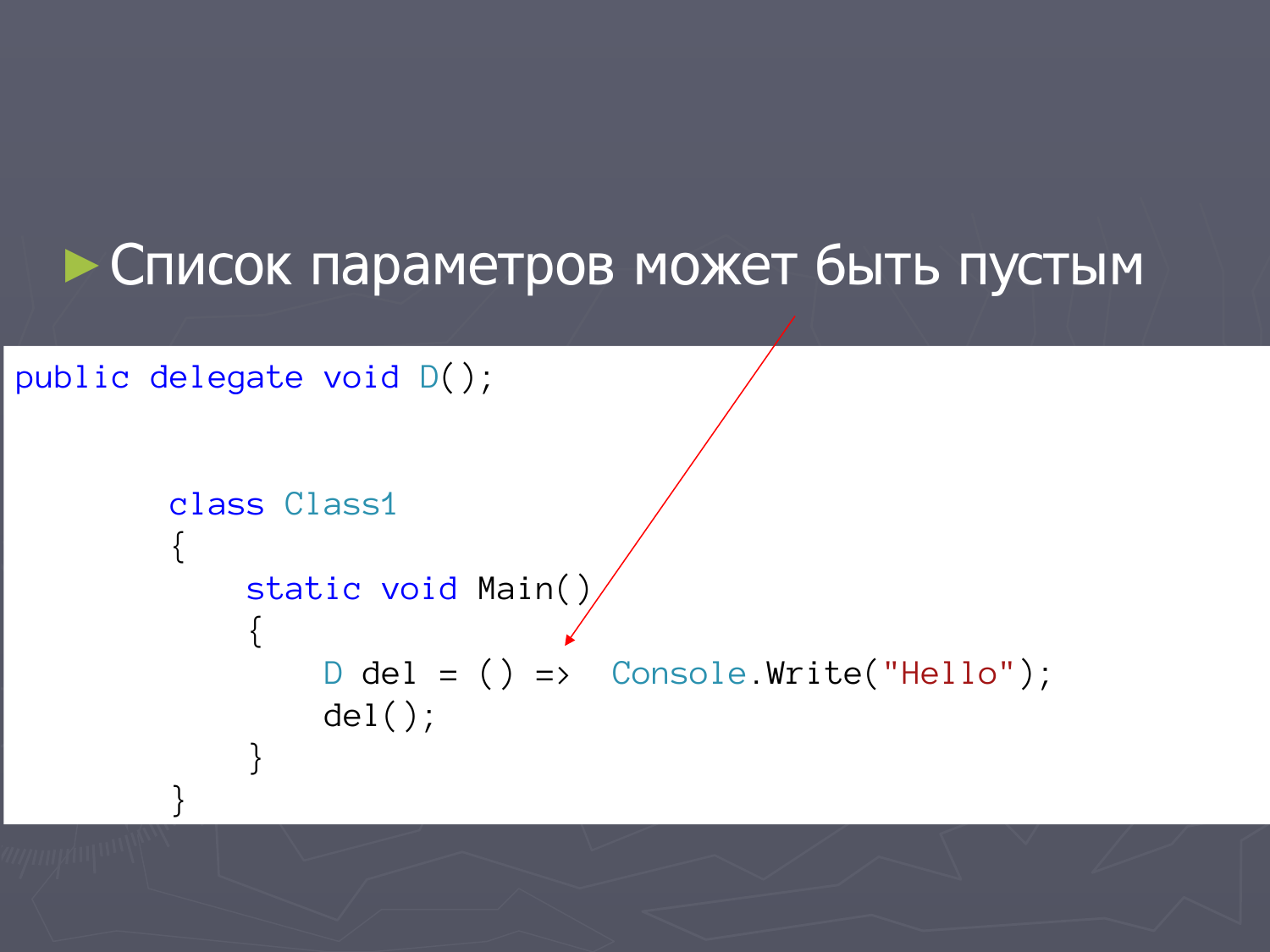

#
Список параметров может быть пустым
public delegate void D();

        class Class1
        {
            static void Main()
            {
                D del = () =>  Console.Write("Hello");
                del();
            }
        }